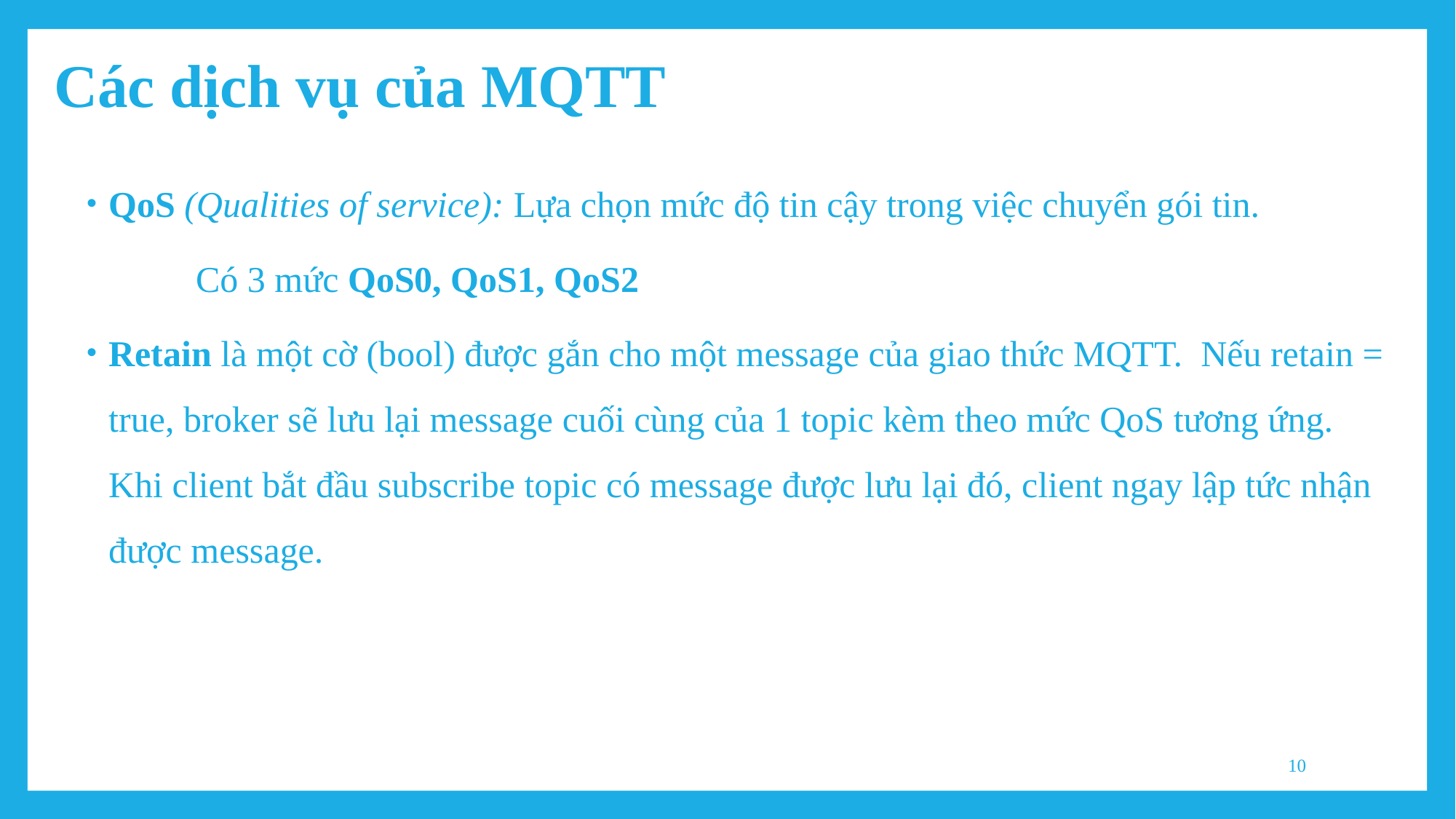

Các dịch vụ của MQTT
QoS (Qualities of service): Lựa chọn mức độ tin cậy trong việc chuyển gói tin.
	Có 3 mức QoS0, QoS1, QoS2
Retain là một cờ (bool) được gắn cho một message của giao thức MQTT.  Nếu retain = true, broker sẽ lưu lại message cuối cùng của 1 topic kèm theo mức QoS tương ứng. Khi client bắt đầu subscribe topic có message được lưu lại đó, client ngay lập tức nhận được message.
10